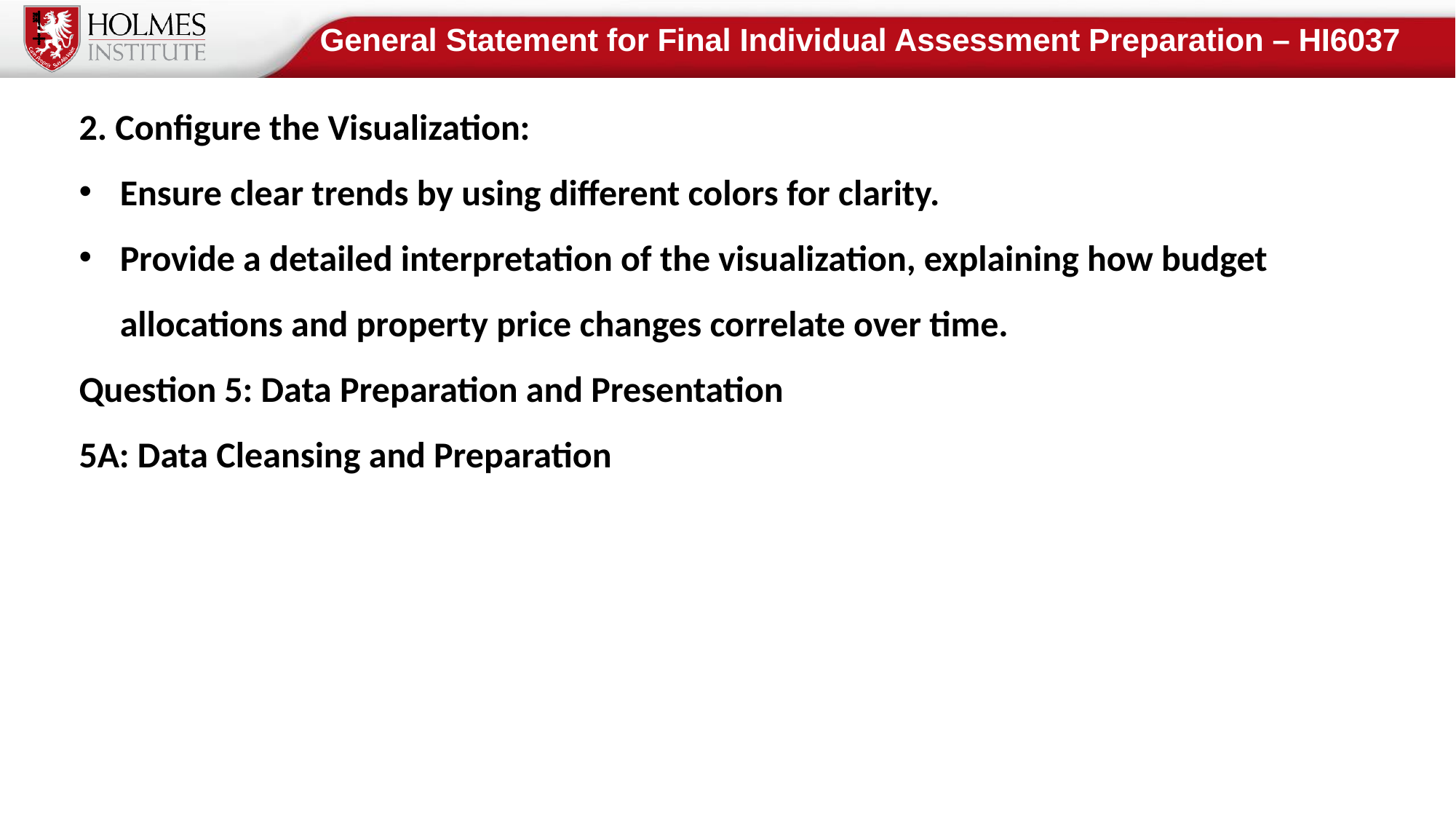

General Statement for Final Individual Assessment Preparation – HI6037
2. Configure the Visualization:
Ensure clear trends by using different colors for clarity.
Provide a detailed interpretation of the visualization, explaining how budget allocations and property price changes correlate over time.
Question 5: Data Preparation and Presentation
5A: Data Cleansing and Preparation